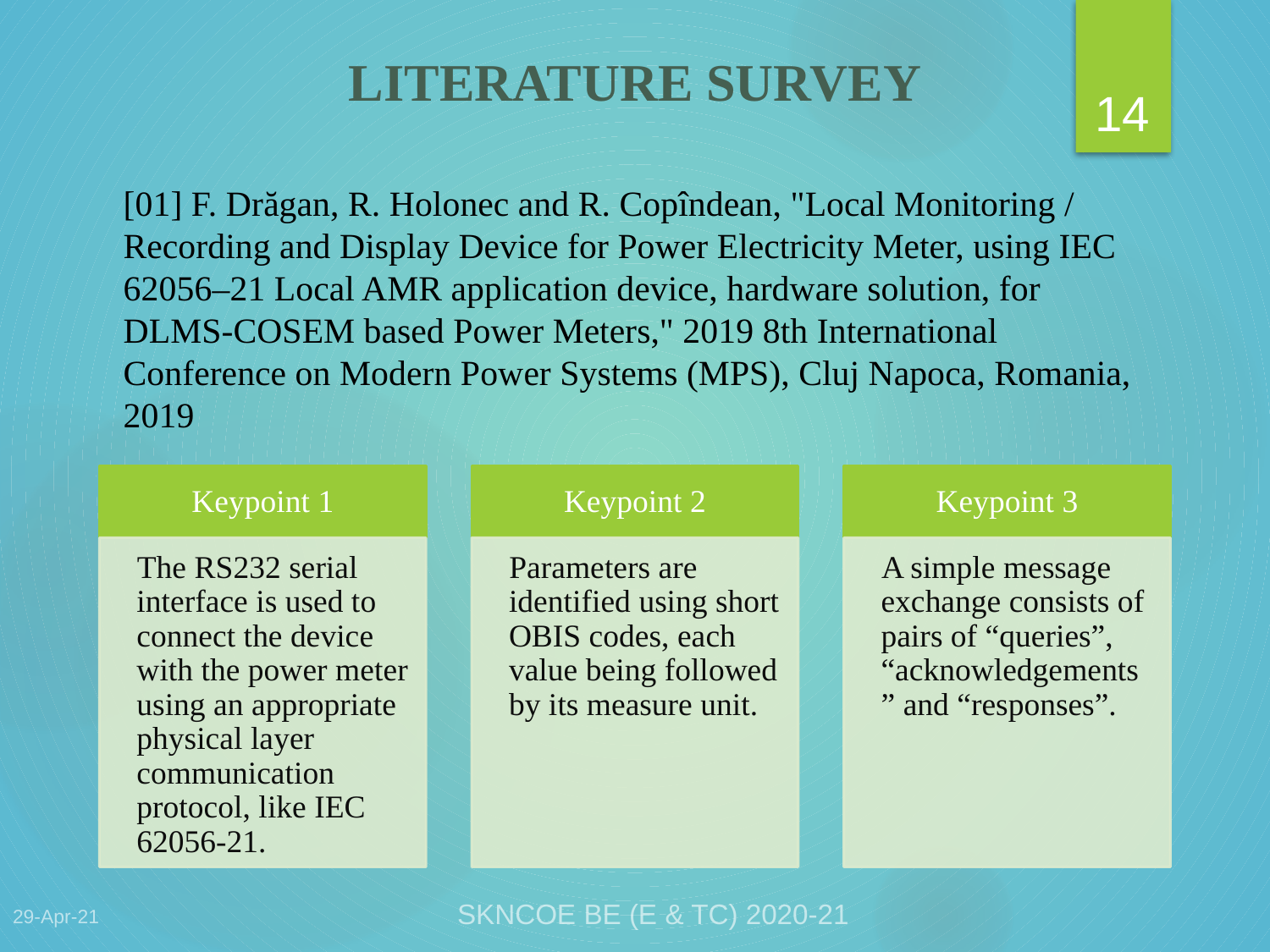

14
# LITERATURE SURVEY
[01] F. Drăgan, R. Holonec and R. Copîndean, "Local Monitoring / Recording and Display Device for Power Electricity Meter, using IEC 62056–21 Local AMR application device, hardware solution, for DLMS-COSEM based Power Meters," 2019 8th International Conference on Modern Power Systems (MPS), Cluj Napoca, Romania, 2019

Keypoint 1
   The RS232 serial interface is used to connect the device with the power meter using an appropriate physical layer communication protocol, like IEC 62056-21.
Keypoint 2
   Parameters are identified using short OBIS codes, each value being followed by its measure unit.
Keypoint 3
   A simple message exchange consists of pairs of “queries”, “acknowledgements” and “responses”.
29-Apr-21
SKNCOE BE (E & TC) 2020-21